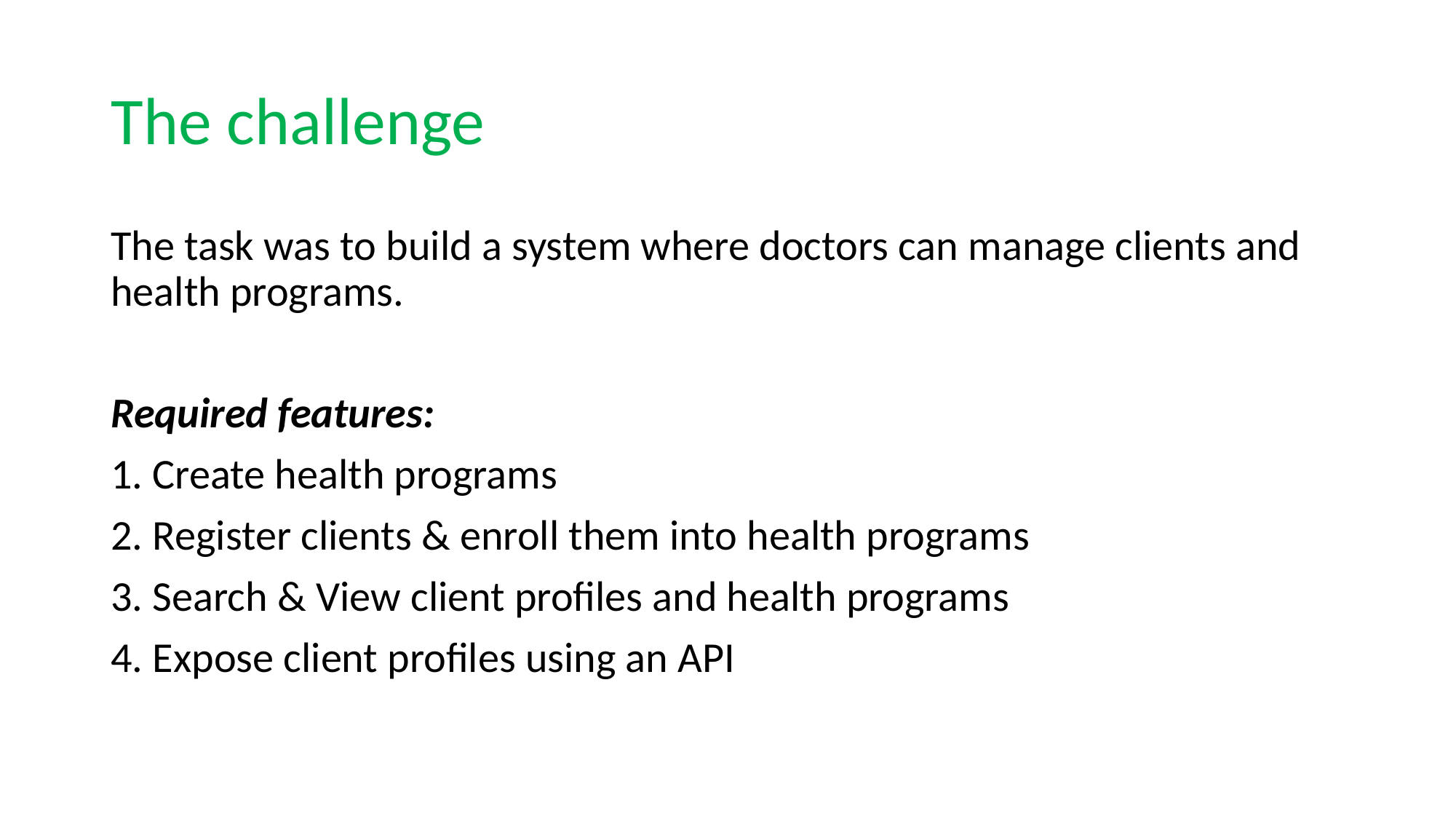

# The challenge
The task was to build a system where doctors can manage clients and health programs.

Required features:
1. Create health programs
2. Register clients & enroll them into health programs
3. Search & View client profiles and health programs
4. Expose client profiles using an API